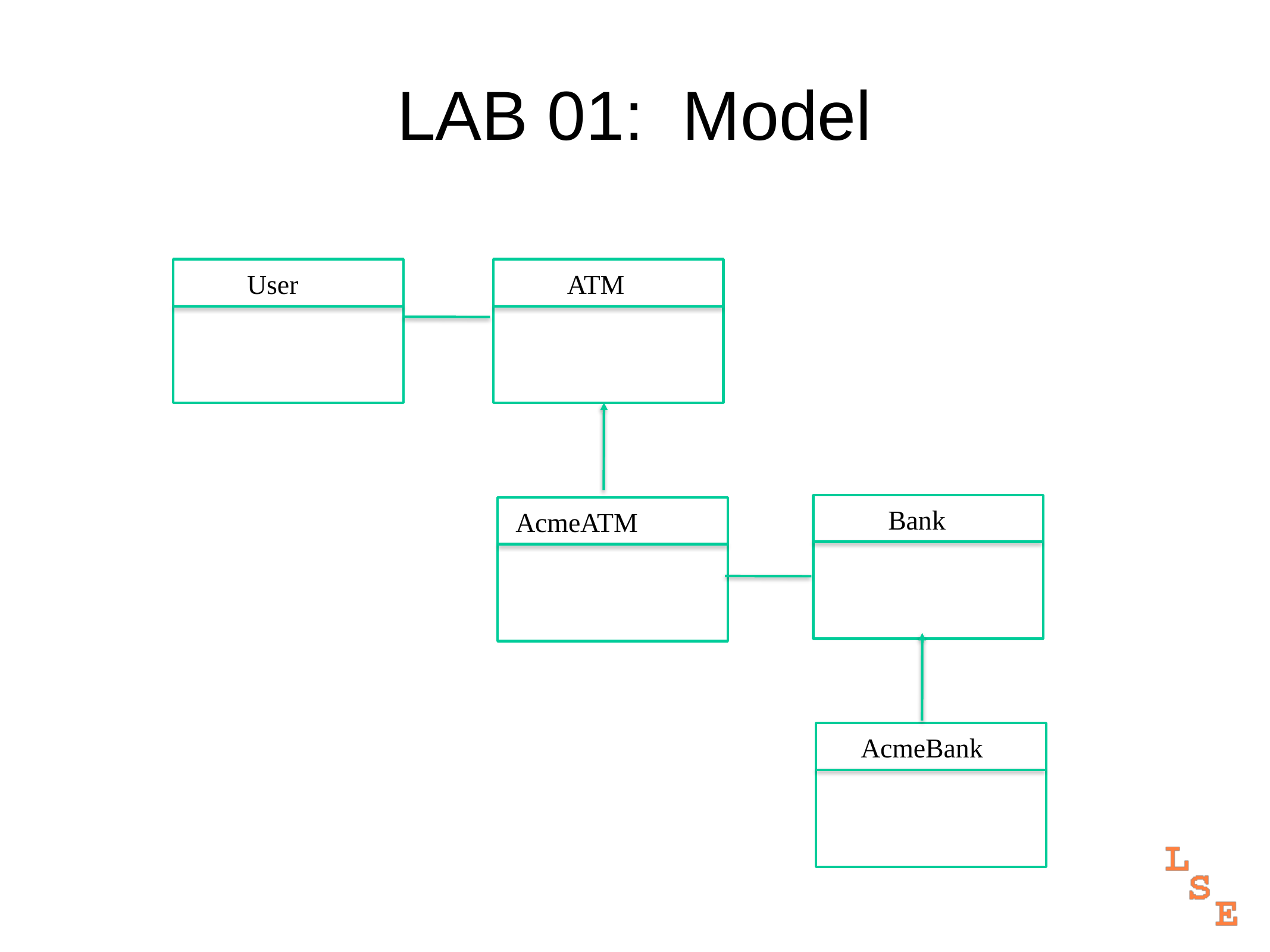

# LAB 01:  Model

User

ATM

Bank

AcmeATM

AcmeBank

10